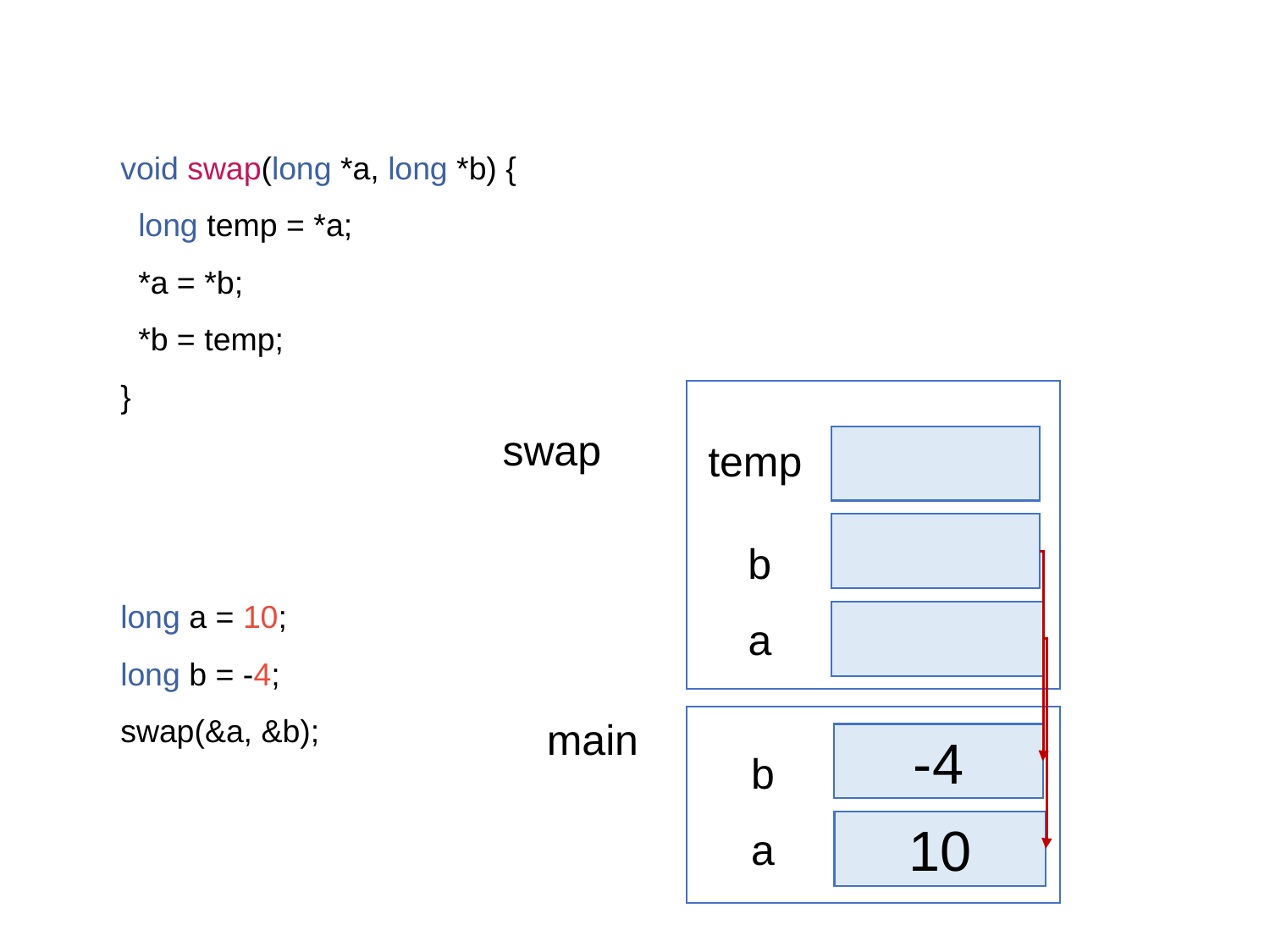

void swap(long *a, long *b) {
  long temp = *a;
  *a = *b;
  *b = temp;
}

swap

temp

b
long a = 10;
long b = -4;
swap(&a, &b);

a
main

-4
b
10
a